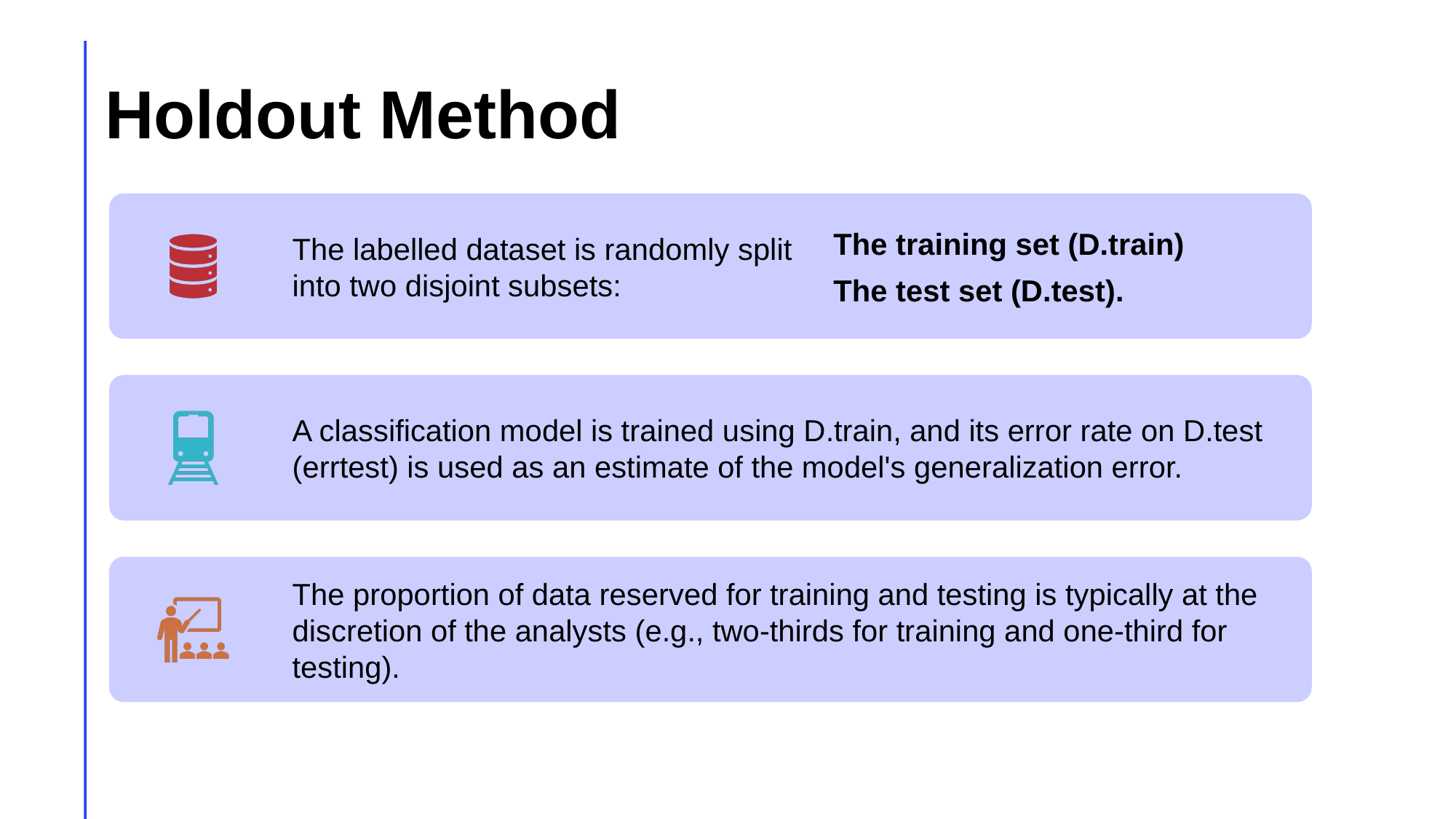

# Holdout Method
The labelled dataset is randomly split into two disjoint subsets:
The training set (D.train)
The test set (D.test).
A classification model is trained using D.train, and its error rate on D.test (errtest) is used as an estimate of the model's generalization error.
The proportion of data reserved for training and testing is typically at the discretion of the analysts (e.g., two-thirds for training and one-third for testing).